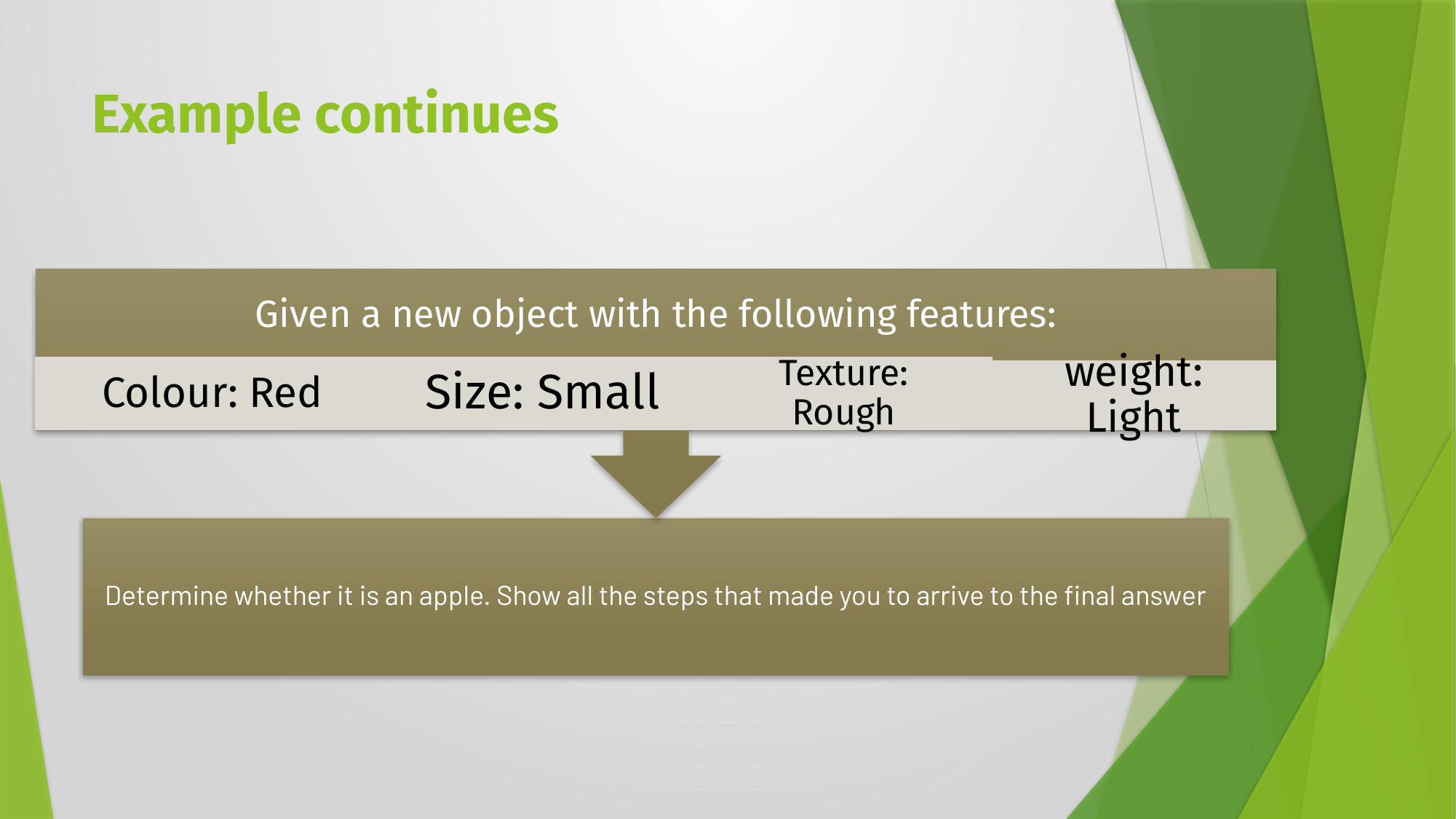

# Example continues
Given a new object with the following features:
Colour: Red
Texture: Rough
Size: Small
Determine whether it is an apple. Show all the steps that made you to arrive to the final answer
weight: Light